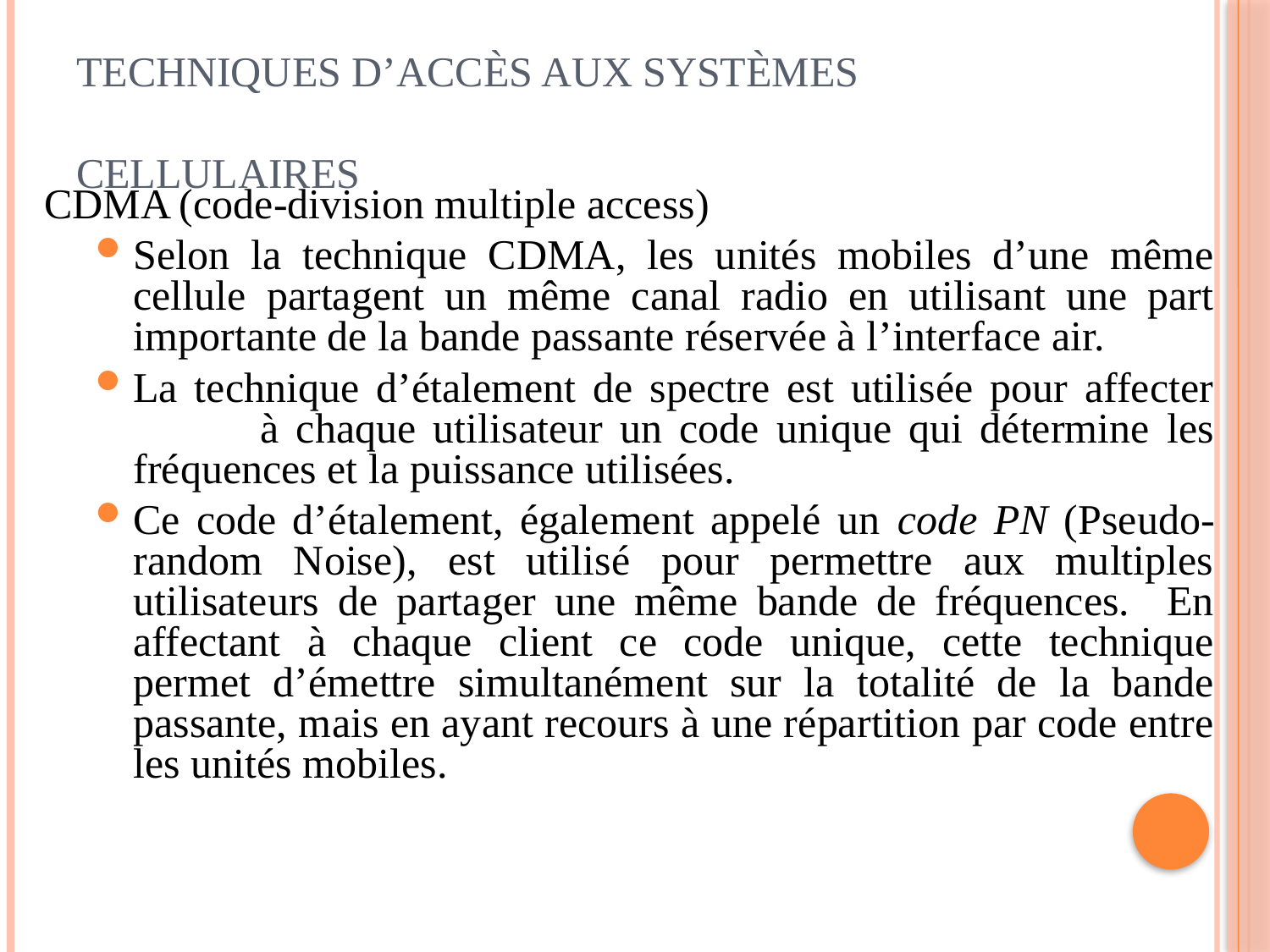

# Techniques d’accès aux systèmes cellulaires
CDMA (code-division multiple access)
Selon la technique CDMA, les unités mobiles d’une même cellule partagent un même canal radio en utilisant une part importante de la bande passante réservée à l’interface air.
La technique d’étalement de spectre est utilisée pour affecter 	à chaque utilisateur un code unique qui détermine les fréquences et la puissance utilisées.
Ce code d’étalement, également appelé un code PN (Pseudo-random Noise), est utilisé pour permettre aux multiples utilisateurs de partager une même bande de fréquences.  En affectant à chaque client ce code unique, cette technique permet d’émettre simultanément sur la totalité de la bande passante, mais en ayant recours à une répartition par code entre les unités mobiles.
23